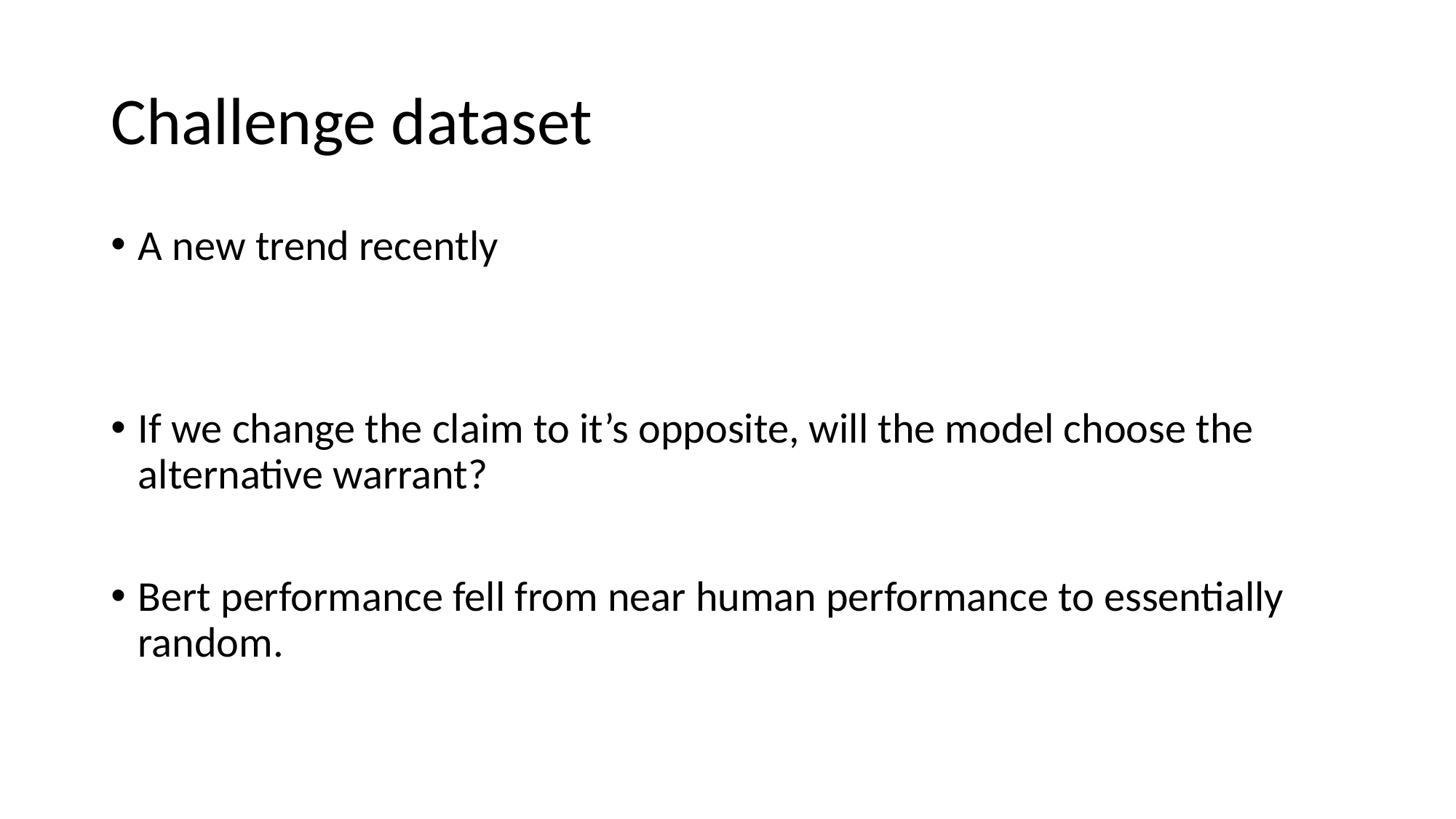

# Challenge dataset
A new trend recently

If we change the claim to it’s opposite, will the model choose the alternative warrant?

Bert performance fell from near human performance to essentially random.